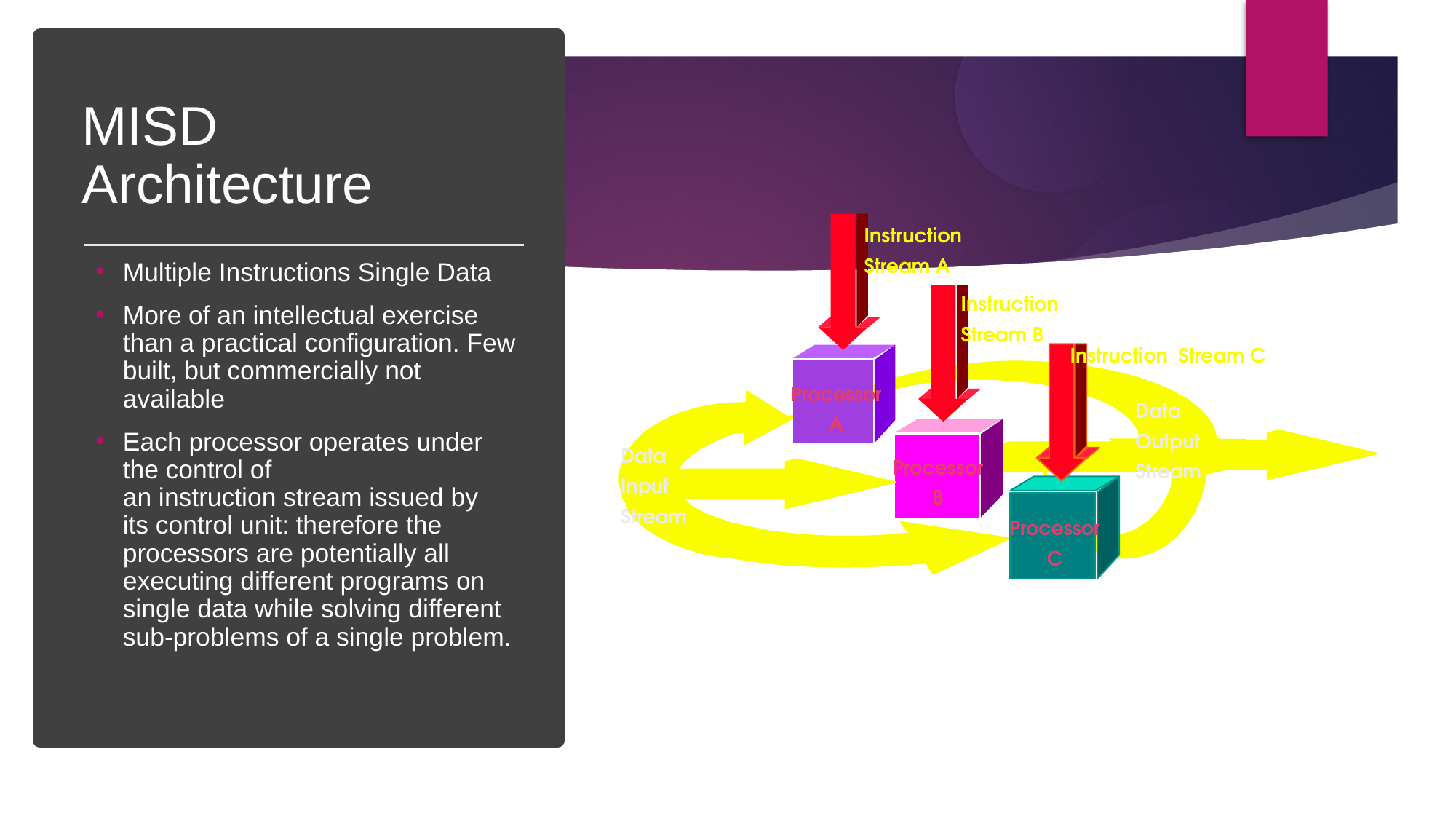

MISD Architecture

Instruction
Stream A

Instruction
Stream B
Instruction  Stream C

Processor
A

Data
Output
Stream

Data
Input
Stream
Processor
B

Processor
C
Multiple Instructions Single Data
More of an intellectual exercise than a practical configuration. Few built, but commercially not available
Each processor operates under the control of an instruction stream issued by its control unit: therefore the processors are potentially all executing different programs on single data while solving different sub-problems of a single problem.